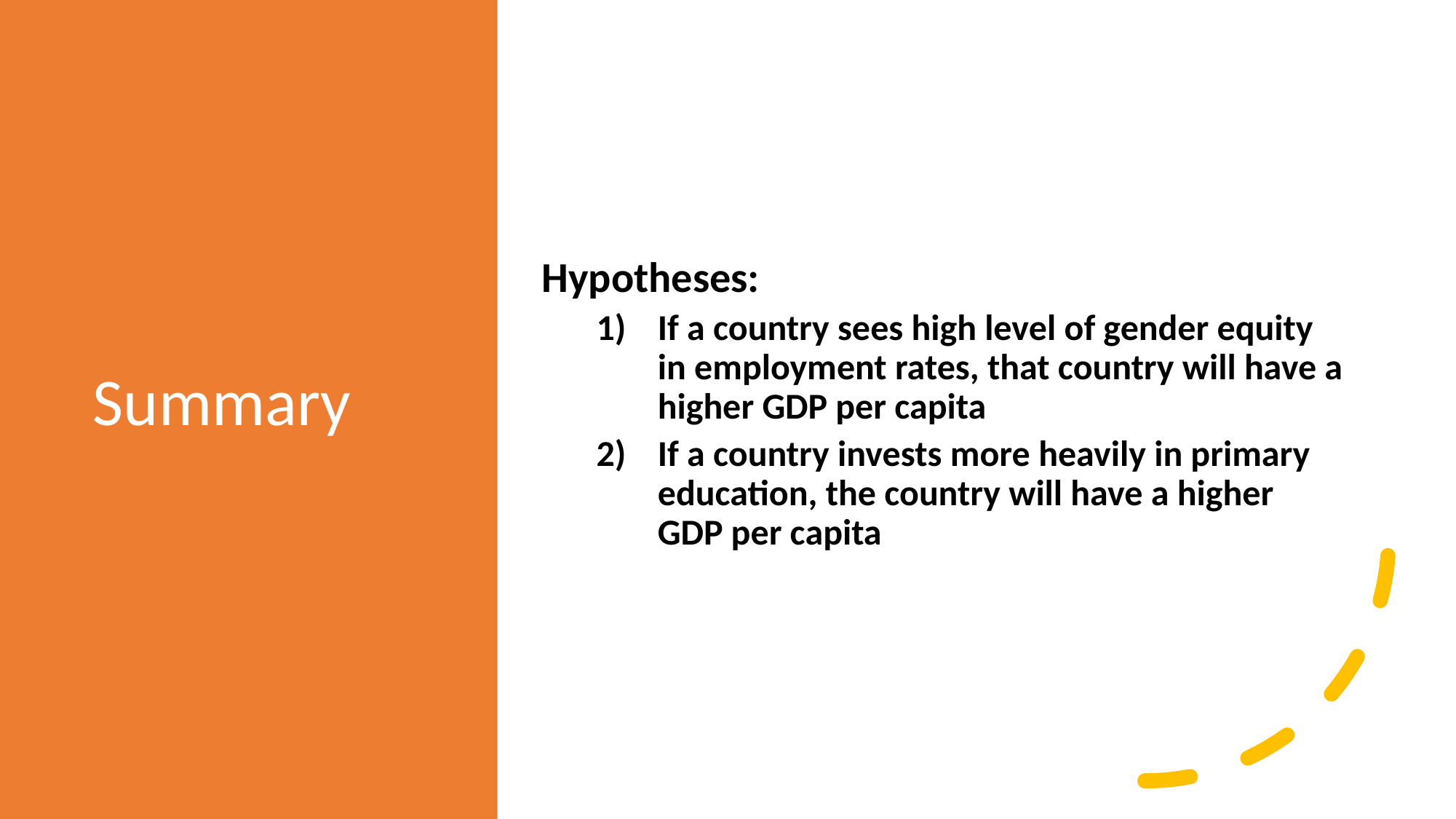

# Summary
Hypotheses:
If a country sees high level of gender equity in employment rates, that country will have a higher GDP per capita
If a country invests more heavily in primary education, the country will have a higher GDP per capita